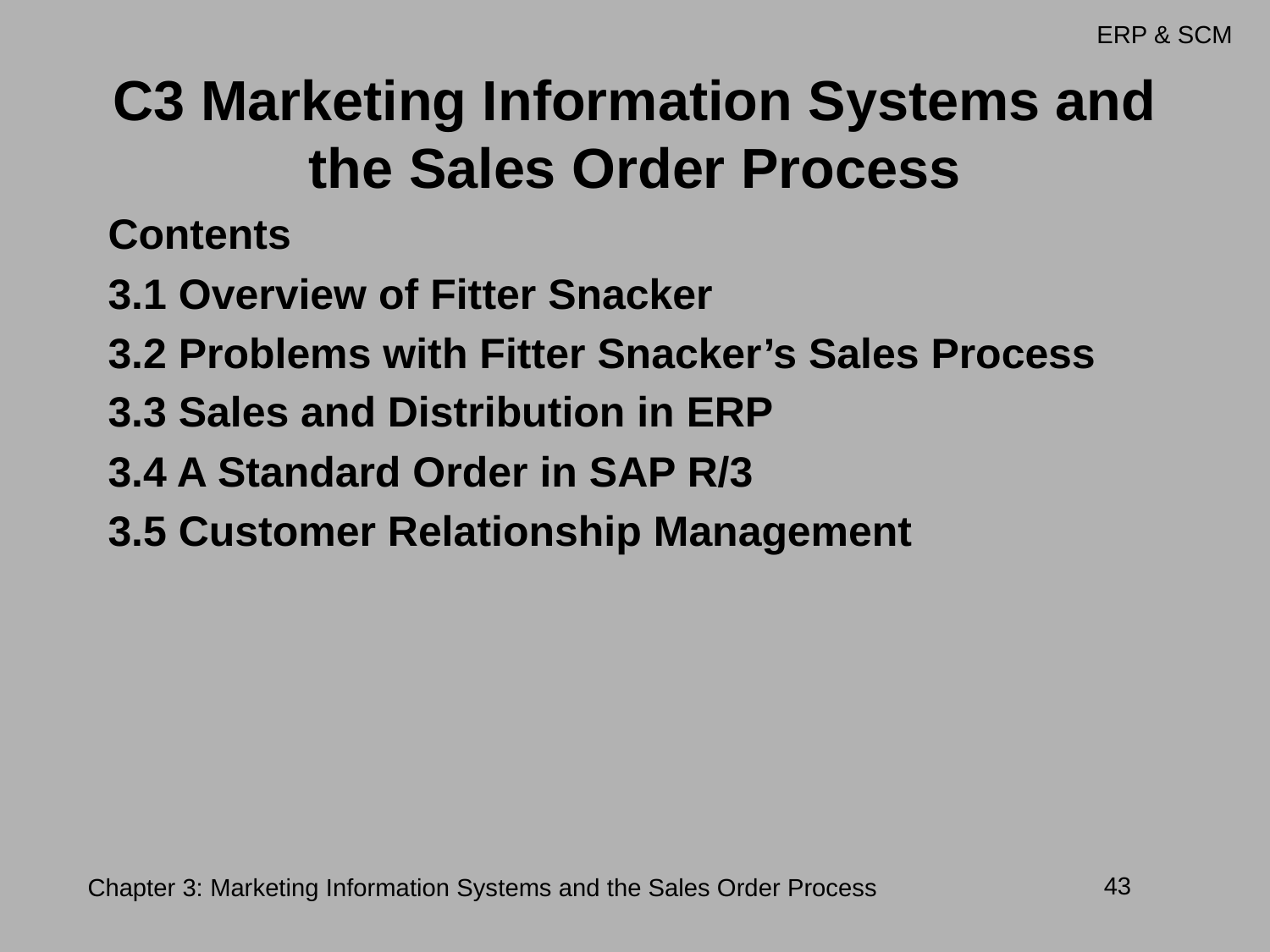

# C3 Marketing Information Systems and the Sales Order Process
Contents
3.1 Overview of Fitter Snacker
3.2 Problems with Fitter Snacker’s Sales Process
3.3 Sales and Distribution in ERP
3.4 A Standard Order in SAP R/3
3.5 Customer Relationship Management
Chapter 3: Marketing Information Systems and the Sales Order Process